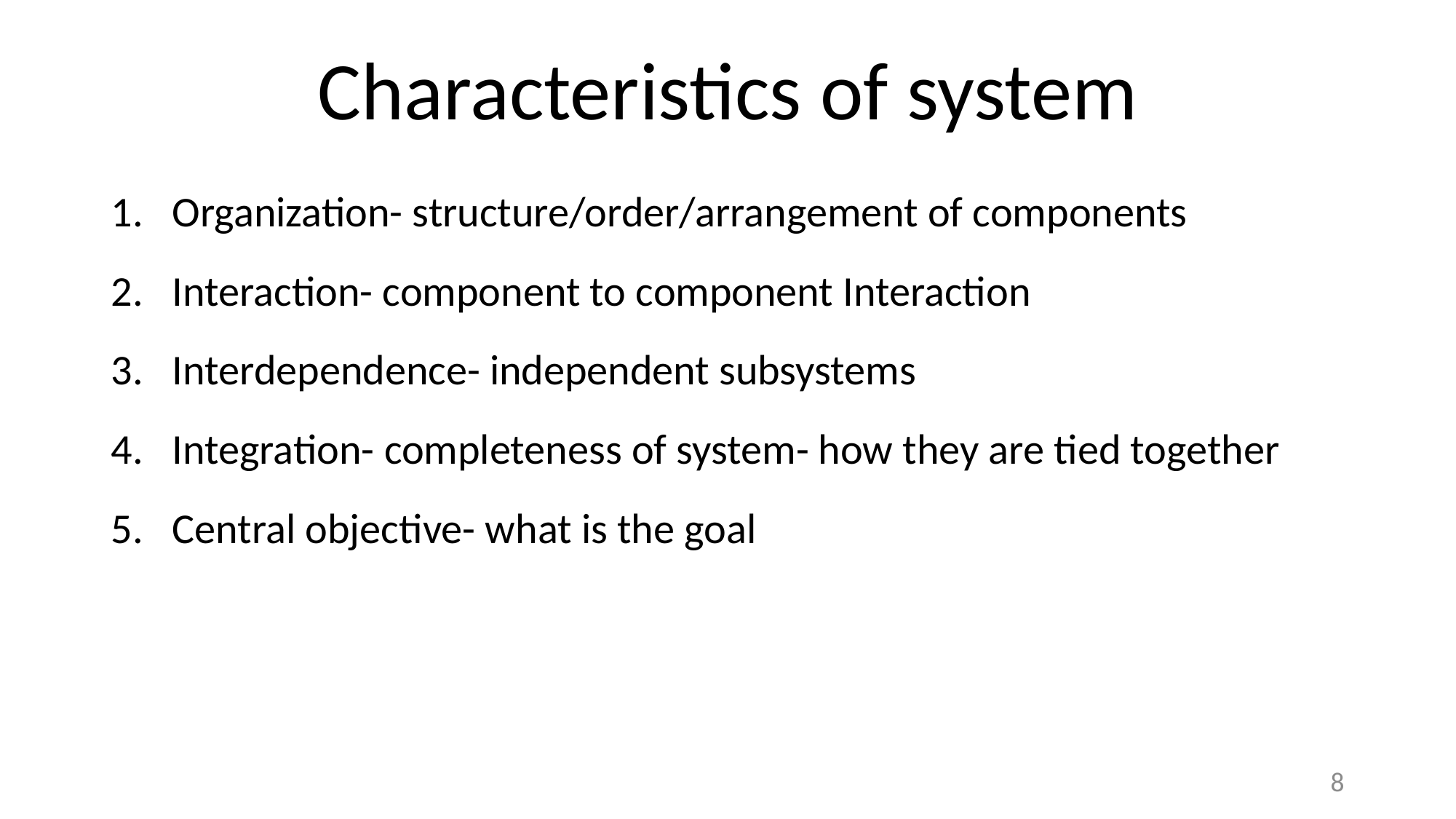

# Characteristics of system
Organization- structure/order/arrangement of components
Interaction- component to component Interaction
Interdependence- independent subsystems
Integration- completeness of system- how they are tied together
Central objective- what is the goal
8